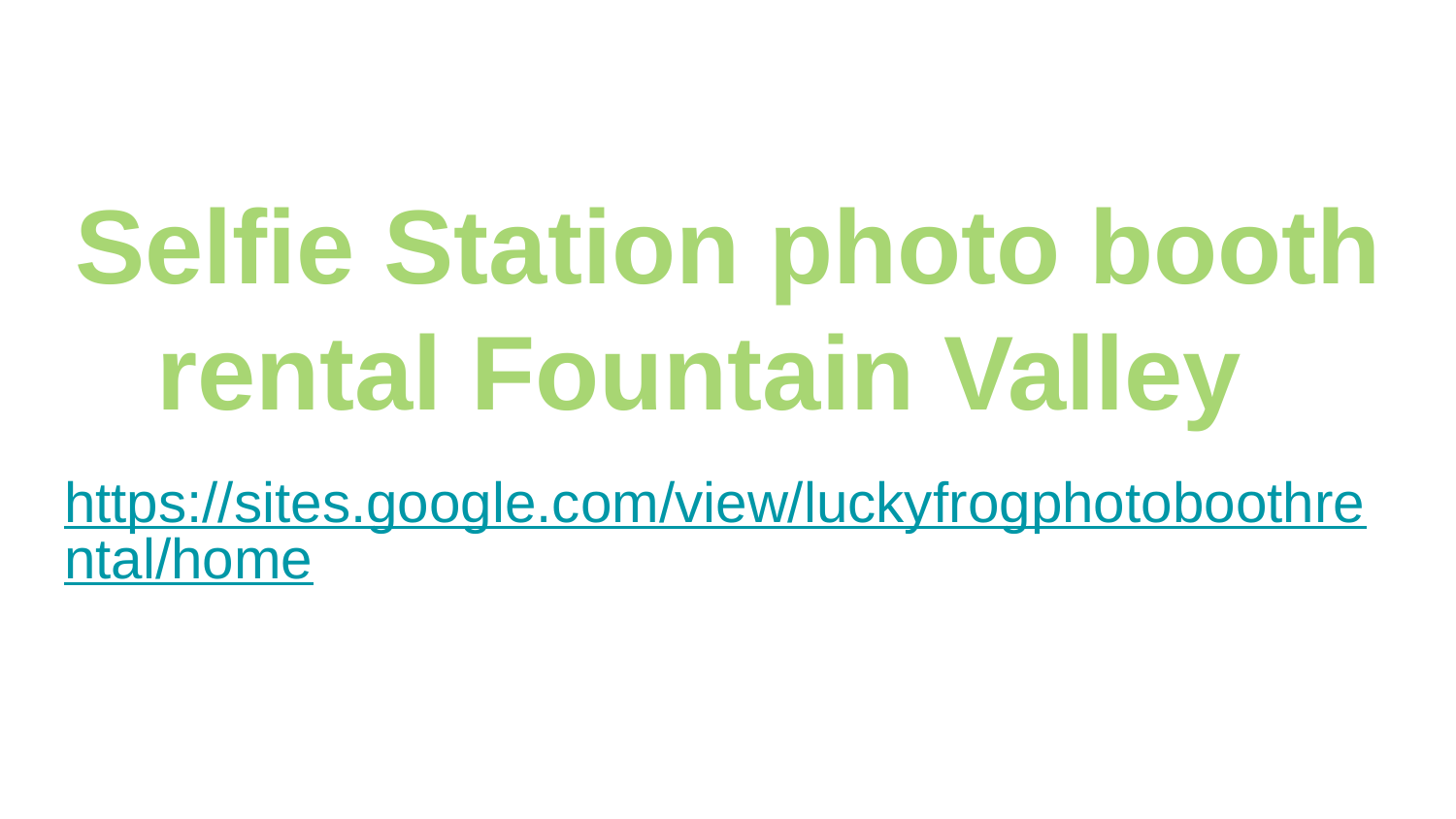

# Selfie Station photo booth rental Fountain Valley
https://sites.google.com/view/luckyfrogphotoboothrental/home